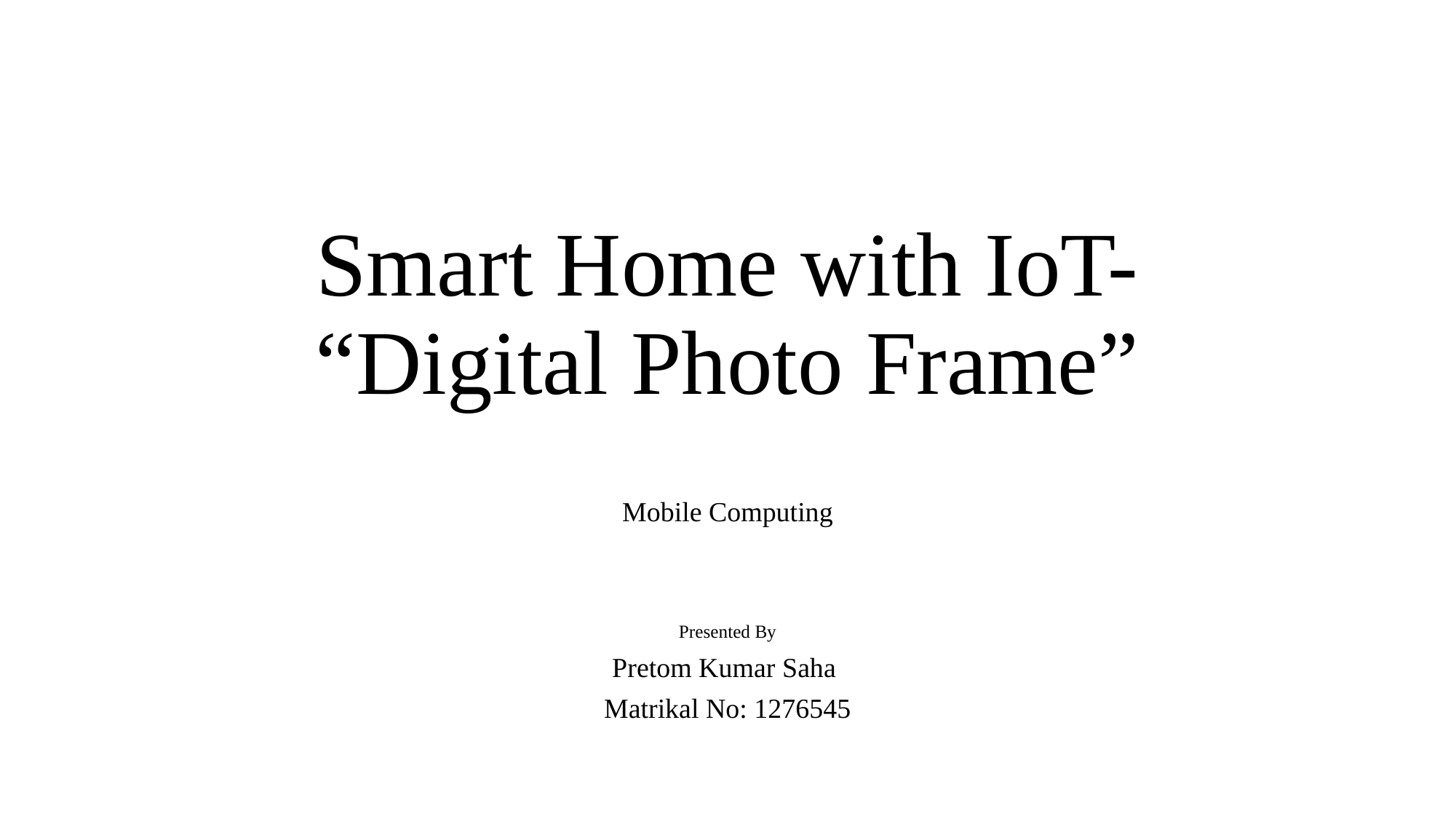

# Smart Home with IoT- “Digital Photo Frame”

Mobile Computing

Presented By
Pretom Kumar Saha
Matrikal No: 1276545